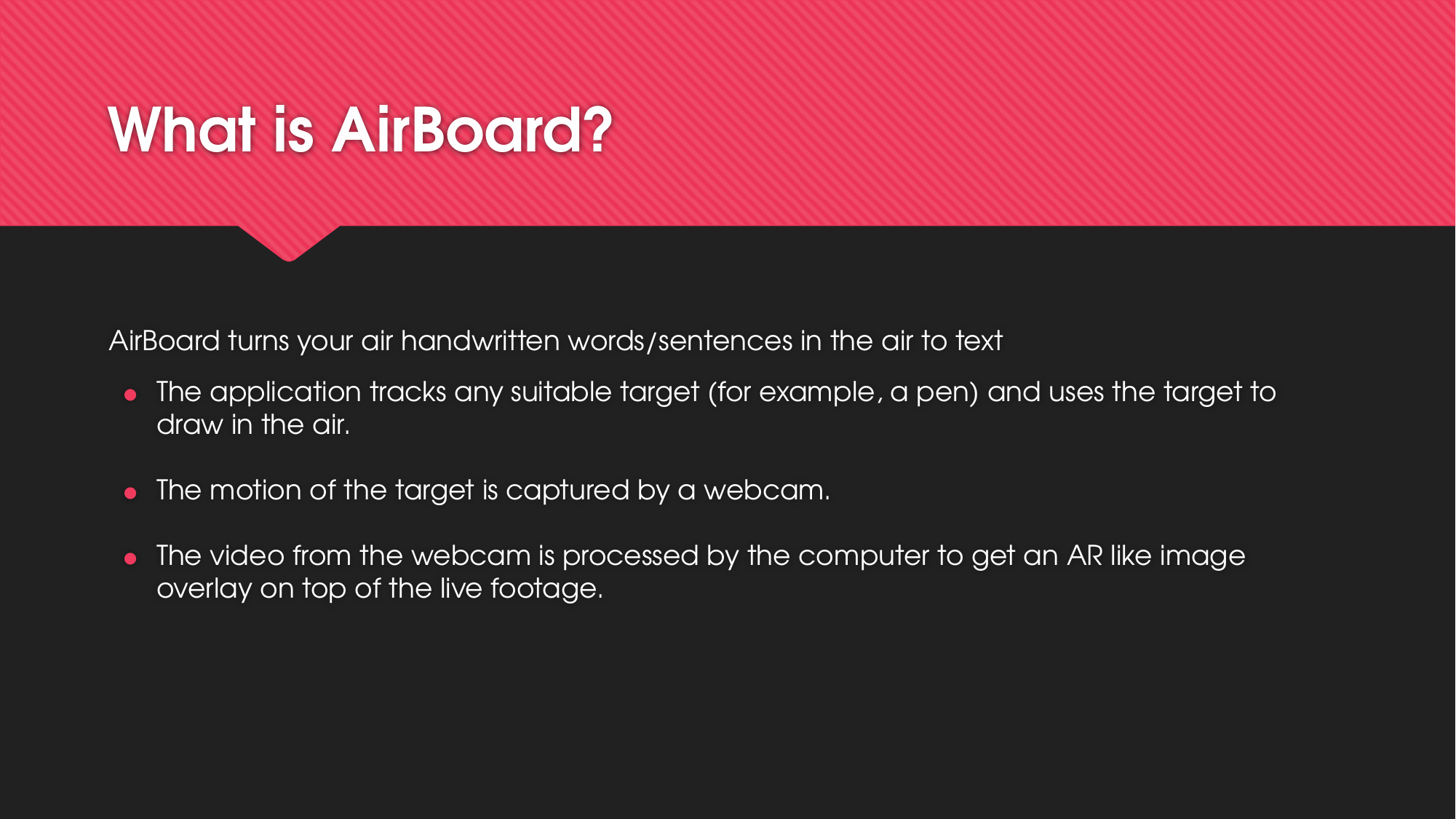

# What is AirBoard?
AirBoard turns your air handwritten words/sentences in the air to text
The application tracks any suitable target (for example, a pen) and uses the target to draw in the air.
The motion of the target is captured by a webcam.
The video from the webcam is processed by the computer to get an AR like image overlay on top of the live footage.